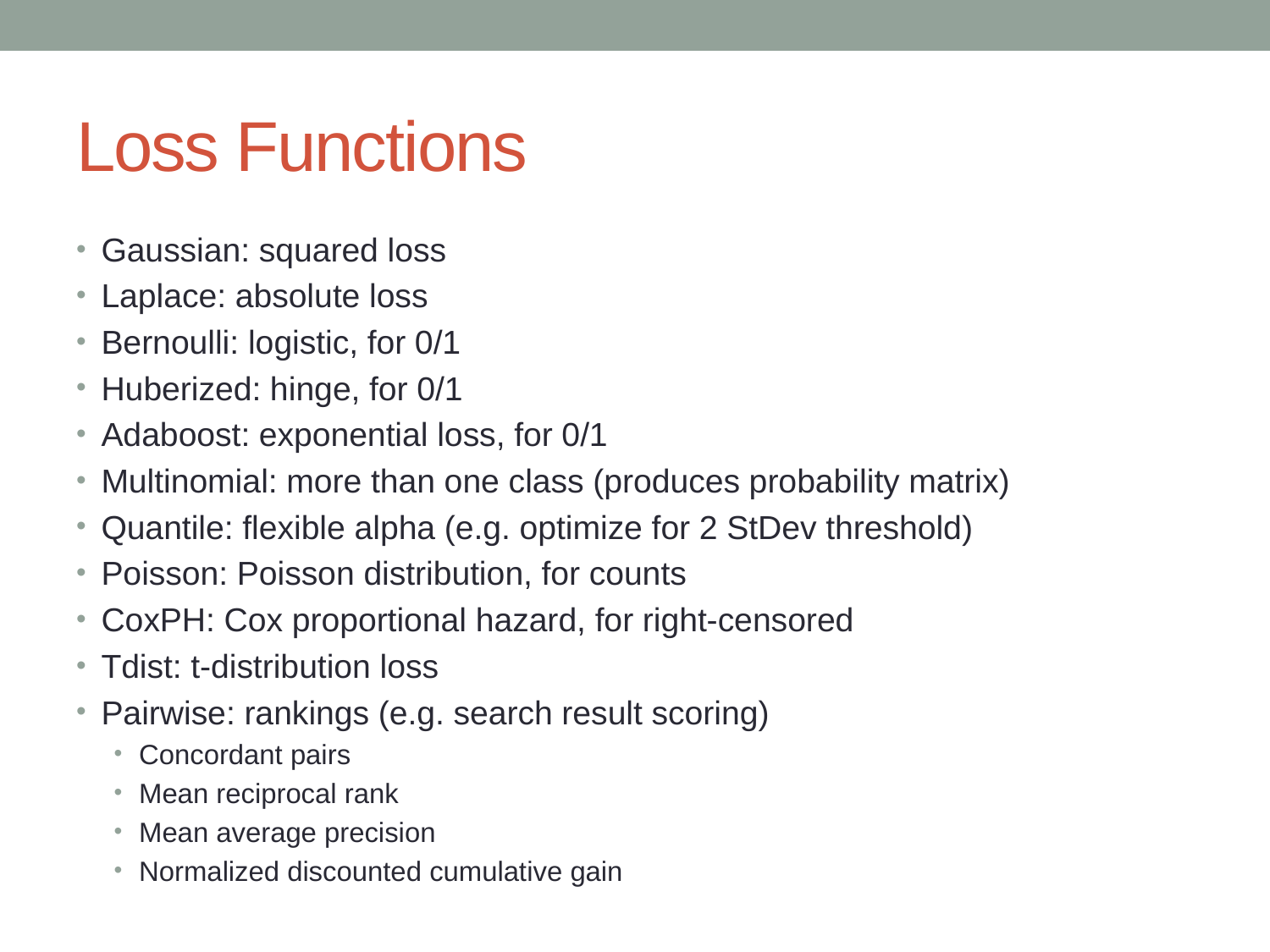

# Loss Functions
Gaussian: squared loss
Laplace: absolute loss
Bernoulli: logistic, for 0/1
Huberized: hinge, for 0/1
Adaboost: exponential loss, for 0/1
Multinomial: more than one class (produces probability matrix)
Quantile: flexible alpha (e.g. optimize for 2 StDev threshold)
Poisson: Poisson distribution, for counts
CoxPH: Cox proportional hazard, for right-censored
Tdist: t-distribution loss
Pairwise: rankings (e.g. search result scoring)
Concordant pairs
Mean reciprocal rank
Mean average precision
Normalized discounted cumulative gain